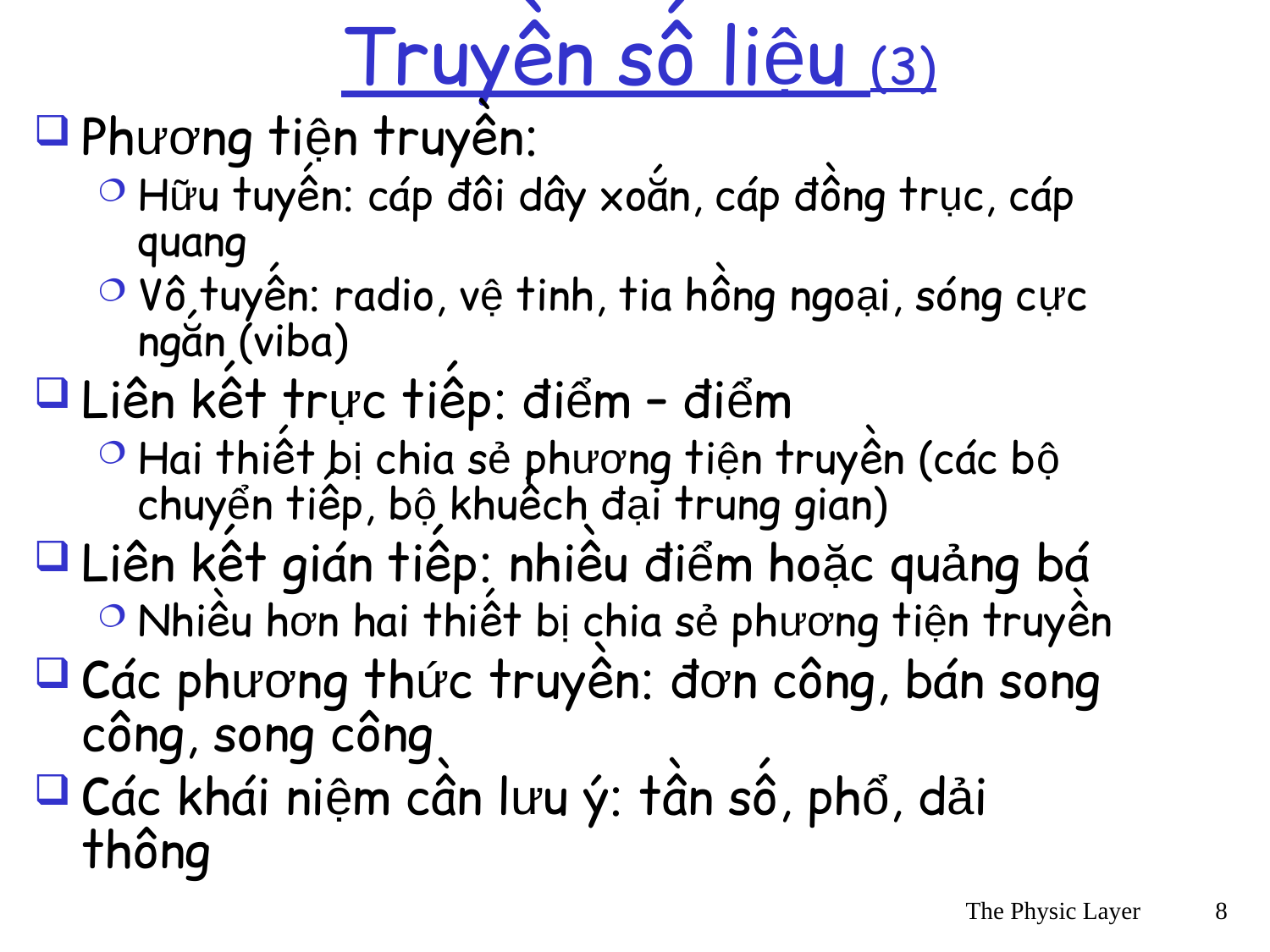

# Truyền số liệu (3)
Phương tiện truyền:
Hữu tuyến: cáp đôi dây xoắn, cáp đồng trục, cáp quang
Vô tuyến: radio, vệ tinh, tia hồng ngoại, sóng cực ngắn (viba)
Liên kết trực tiếp: điểm – điểm
Hai thiết bị chia sẻ phương tiện truyền (các bộ chuyển tiếp, bộ khuếch đại trung gian)
Liên kết gián tiếp: nhiều điểm hoặc quảng bá
Nhiều hơn hai thiết bị chia sẻ phương tiện truyền
Các phương thức truyền: đơn công, bán song công, song công
Các khái niệm cần lưu ý: tần số, phổ, dải thông
The Physic Layer
8